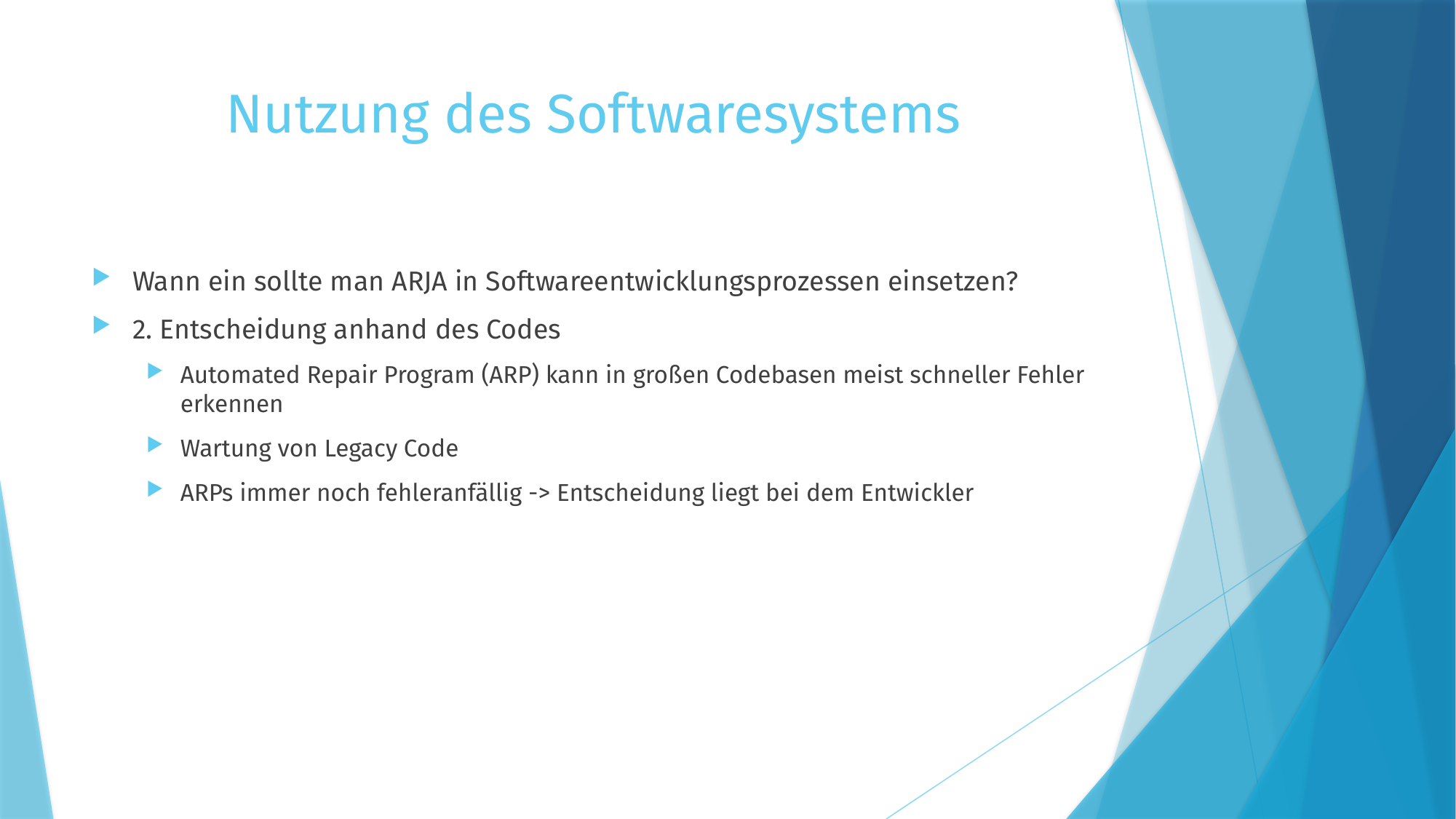

# Nutzung des Softwaresystems
Wann ein sollte man ARJA in Softwareentwicklungsprozessen einsetzen?
2. Entscheidung anhand des Codes
Automated Repair Program (ARP) kann in großen Codebasen meist schneller Fehler erkennen
Wartung von Legacy Code
ARPs immer noch fehleranfällig -> Entscheidung liegt bei dem Entwickler